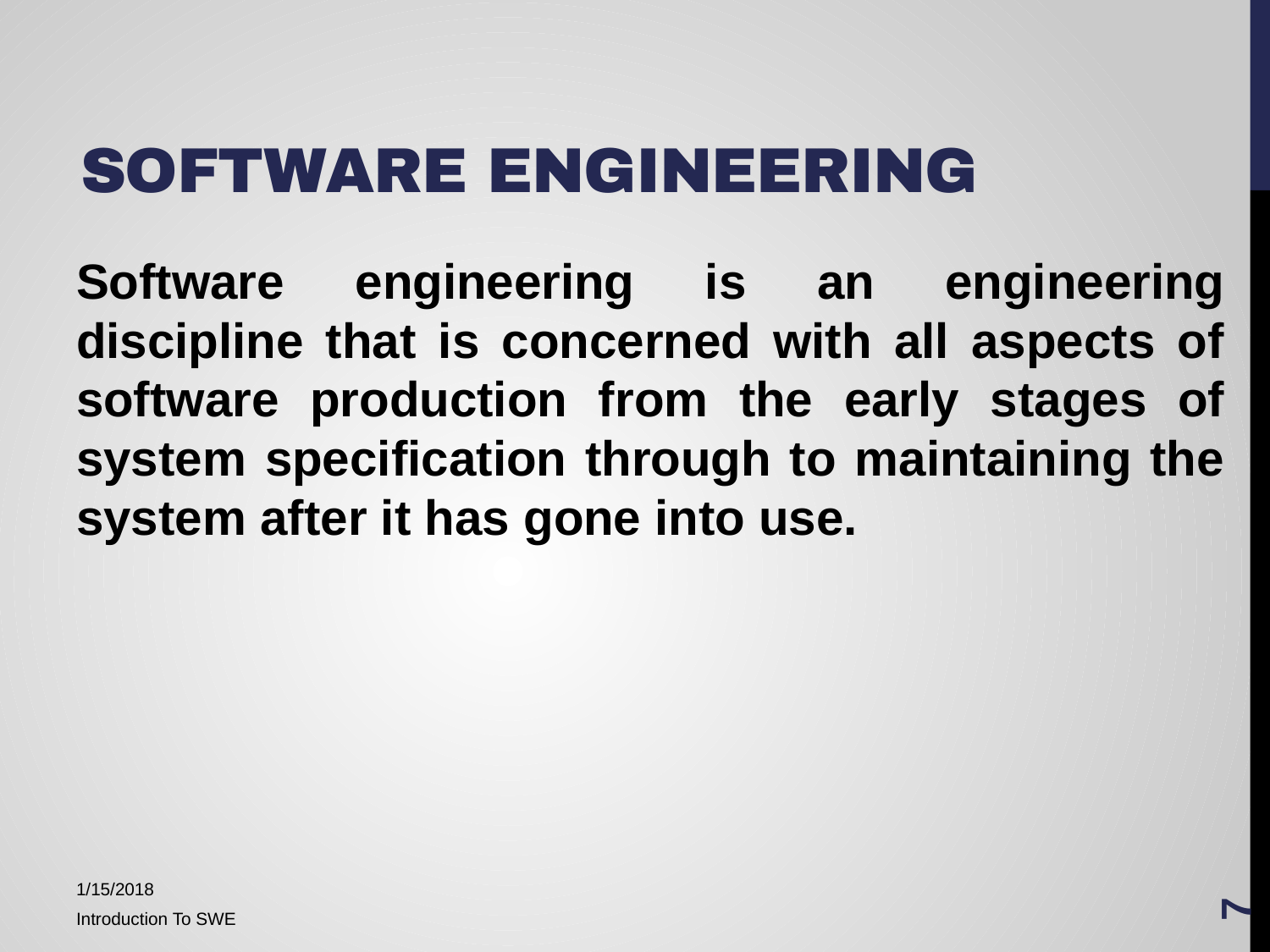

# Software Engineering
Software engineering is an engineering discipline that is concerned with all aspects of software production from the early stages of system specification through to maintaining the system after it has gone into use.
7
1/15/2018
Introduction To SWE